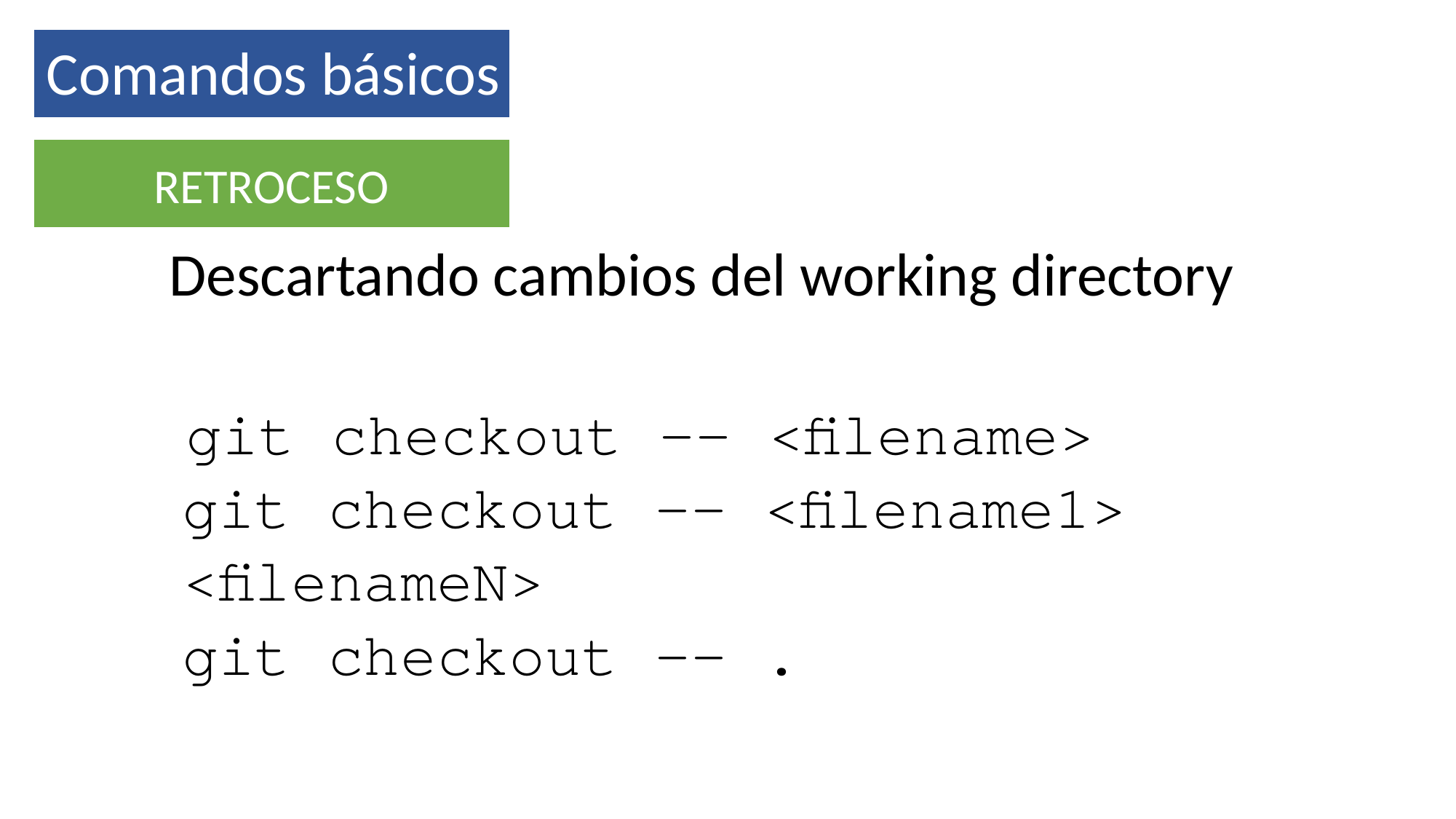

Comandos básicos
RETROCESO
Descartando cambios del working directory
git checkout -- <filename>
git checkout -- <filename1> <filenameN>

git checkout -- .